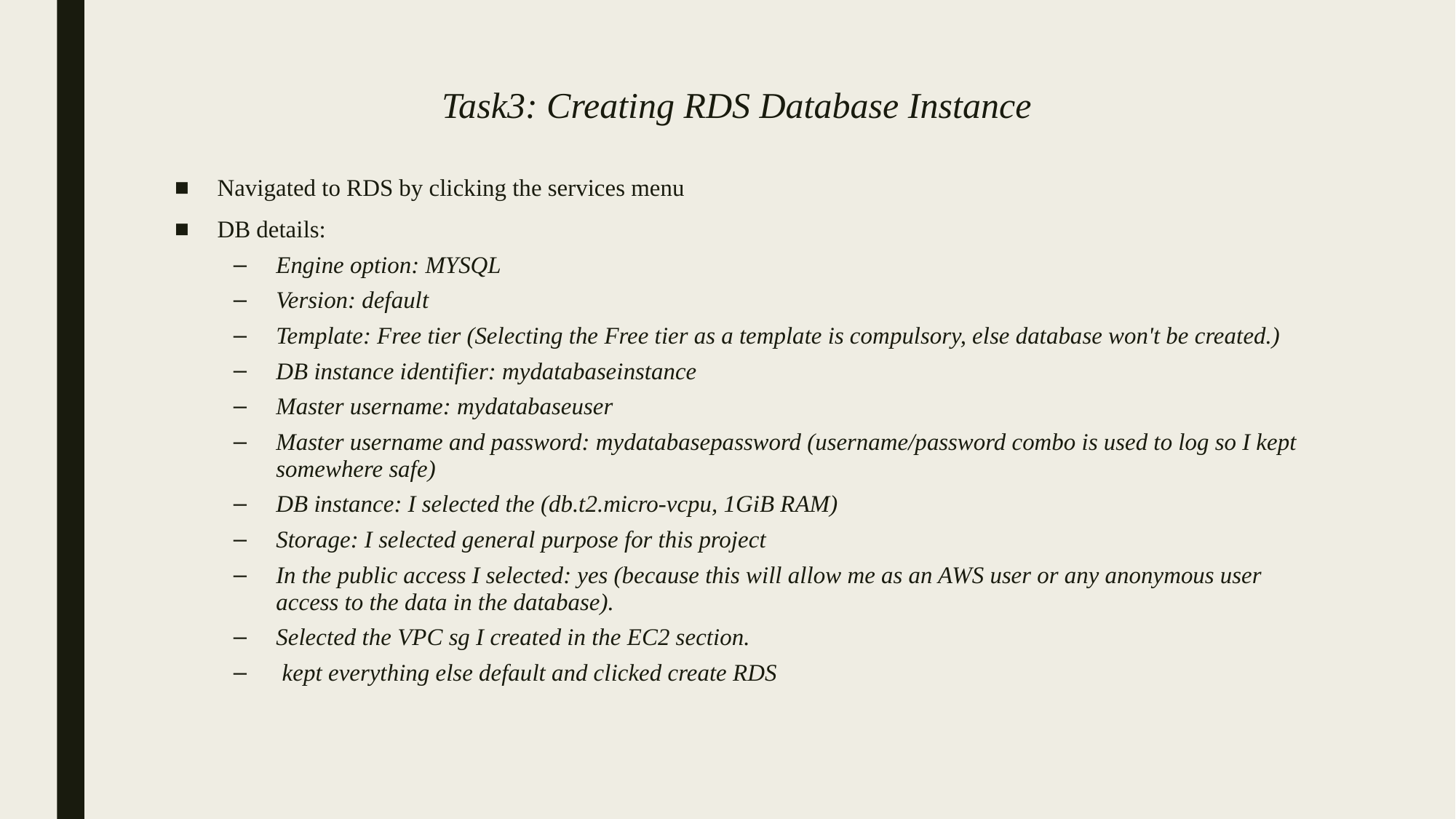

# Task3: Creating RDS Database Instance
Navigated to RDS by clicking the services menu
DB details:
Engine option: MYSQL
Version: default
Template: Free tier (Selecting the Free tier as a template is compulsory, else database won't be created.)
DB instance identifier: mydatabaseinstance
Master username: mydatabaseuser
Master username and password: mydatabasepassword (username/password combo is used to log so I kept somewhere safe)
DB instance: I selected the (db.t2.micro-vcpu, 1GiB RAM)
Storage: I selected general purpose for this project
In the public access I selected: yes (because this will allow me as an AWS user or any anonymous user access to the data in the database).
Selected the VPC sg I created in the EC2 section.
 kept everything else default and clicked create RDS